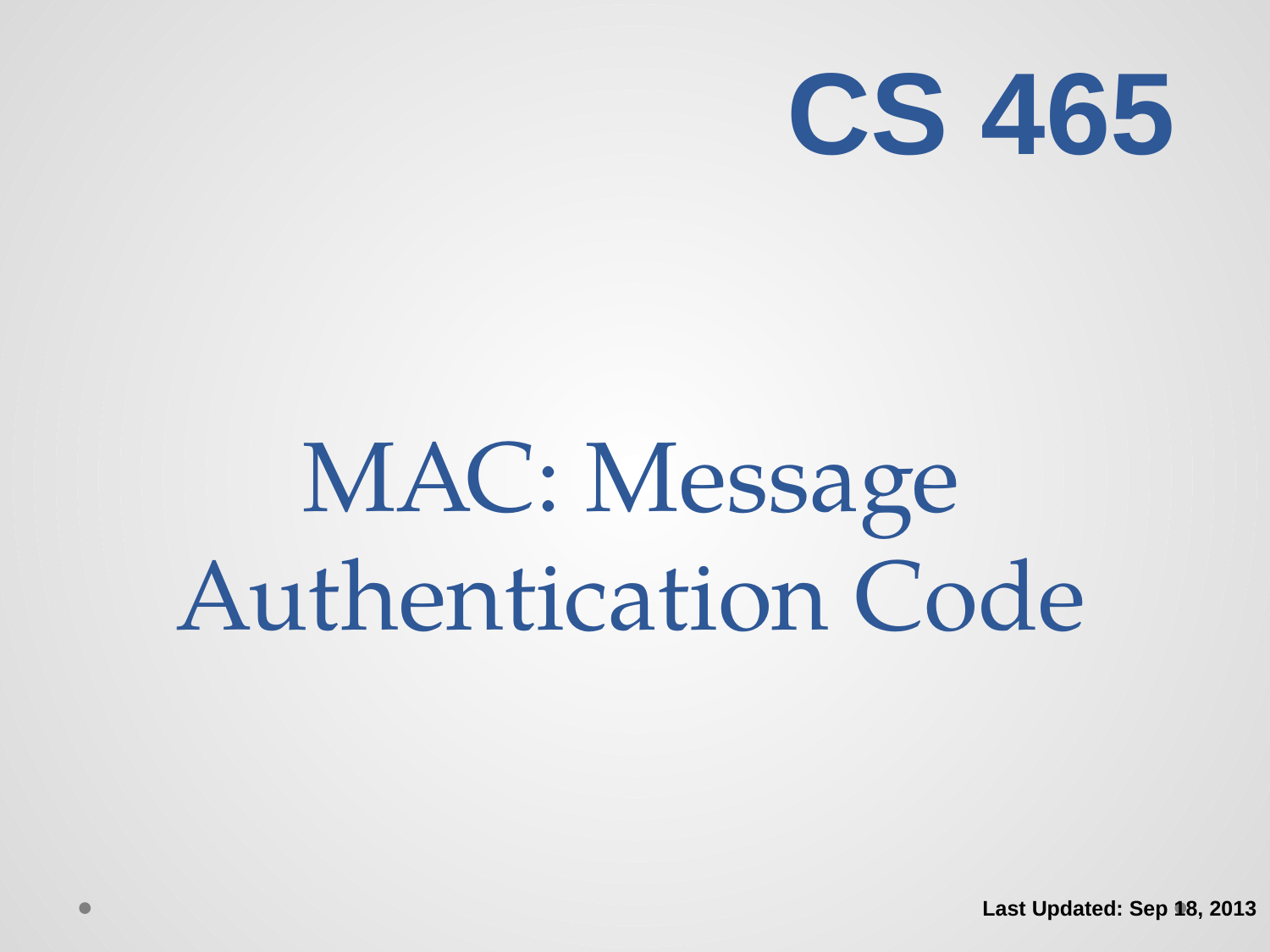

CS 465
# MAC: Message Authentication Code
Last Updated: Sep 18, 2013